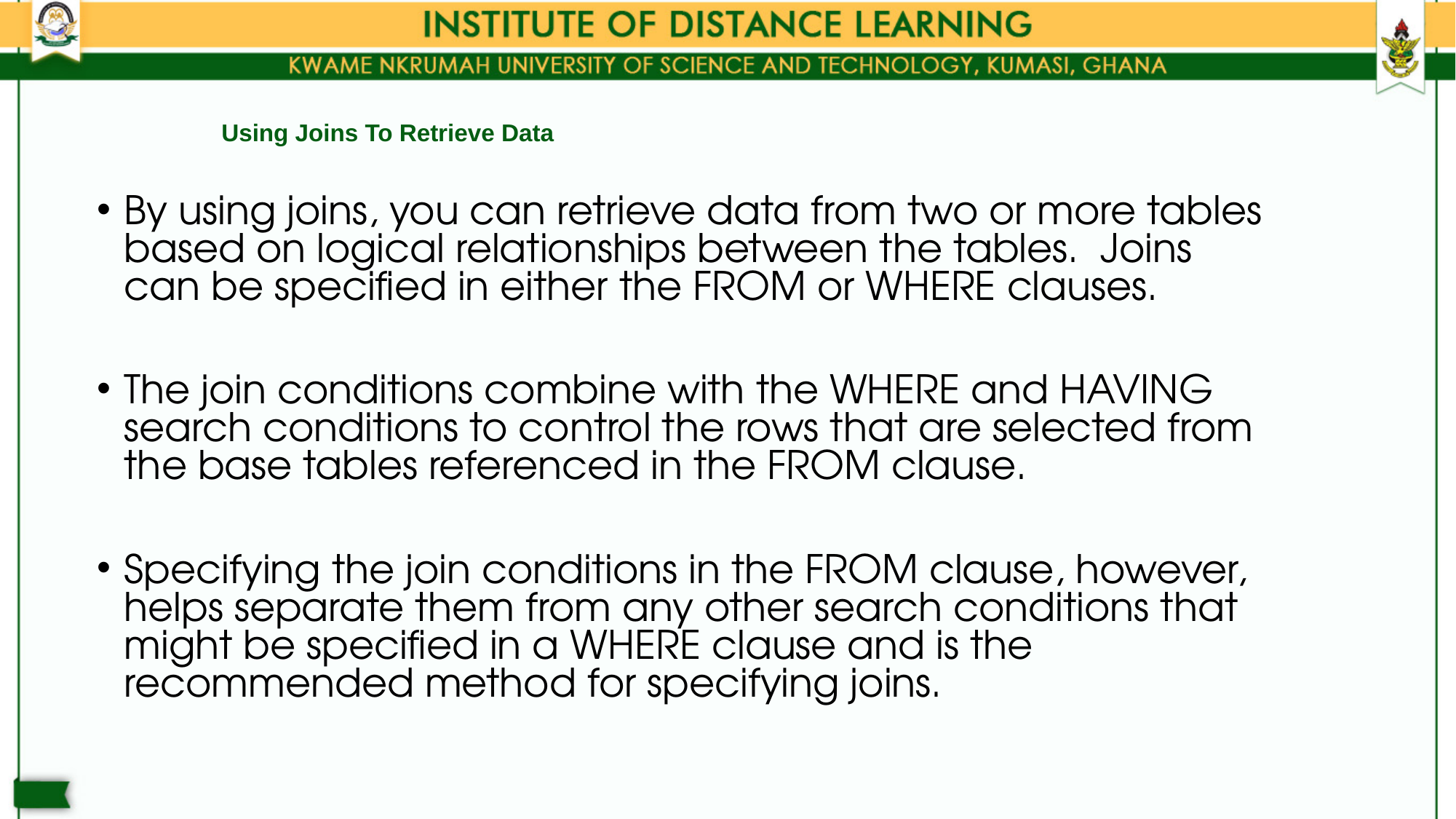

# Using Joins To Retrieve Data
By using joins, you can retrieve data from two or more tables based on logical relationships between the tables.  Joins can be specified in either the FROM or WHERE clauses.

The join conditions combine with the WHERE and HAVING search conditions to control the rows that are selected from the base tables referenced in the FROM clause.

Specifying the join conditions in the FROM clause, however, helps separate them from any other search conditions that might be specified in a WHERE clause and is the recommended method for specifying joins.